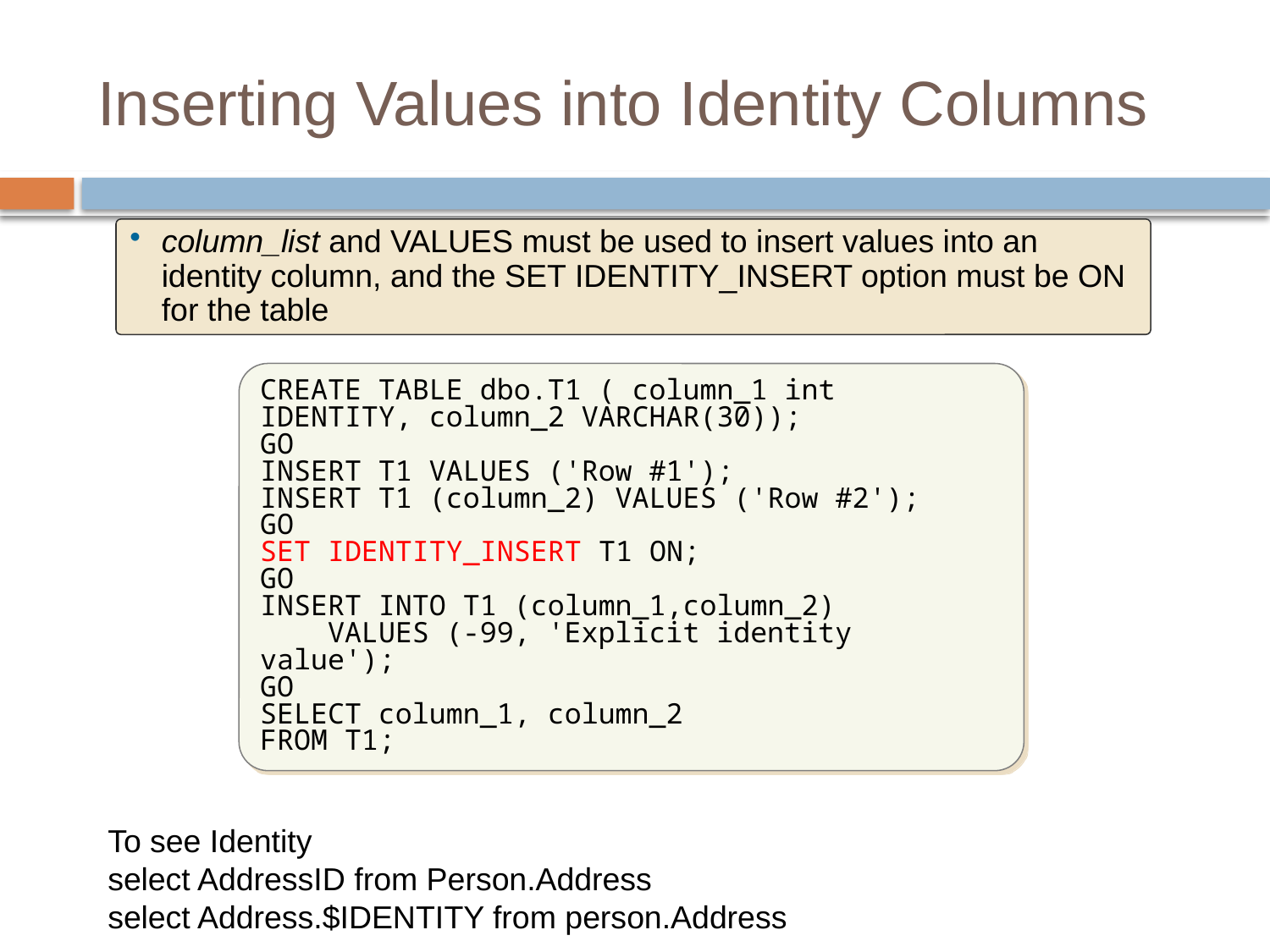

# Inserting Values into Identity Columns
column_list and VALUES must be used to insert values into an identity column, and the SET IDENTITY_INSERT option must be ON for the table
CREATE TABLE dbo.T1 ( column_1 int IDENTITY, column_2 VARCHAR(30));
GO
INSERT T1 VALUES ('Row #1');
INSERT T1 (column_2) VALUES ('Row #2');
GO
SET IDENTITY_INSERT T1 ON;
GO
INSERT INTO T1 (column_1,column_2)
    VALUES (-99, 'Explicit identity value');
GO
SELECT column_1, column_2
FROM T1;
To see Identity
select AddressID from Person.Address
select Address.$IDENTITY from person.Address